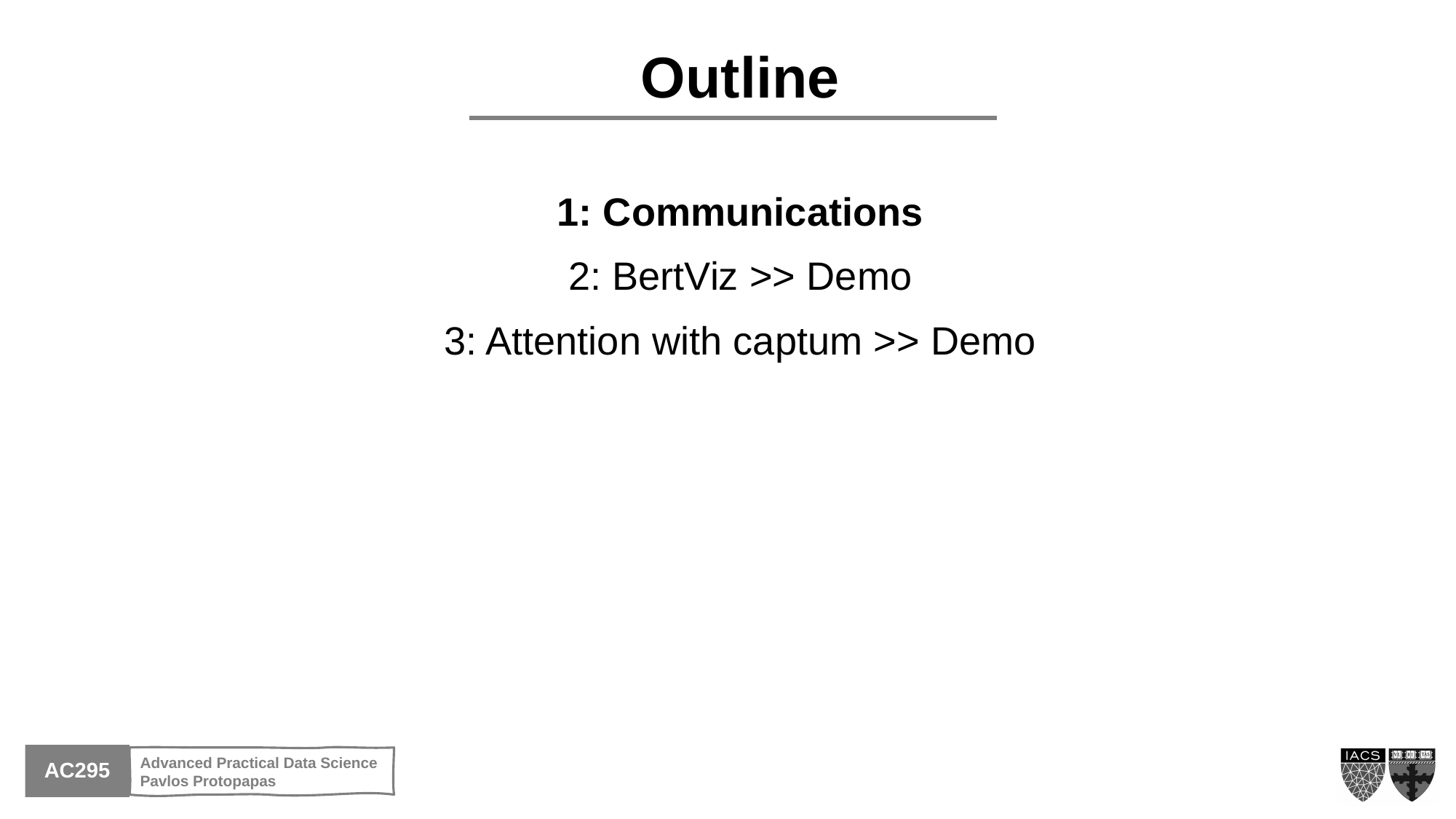

Outline
1: Communications
2: BertViz >> Demo
3: Attention with captum >> Demo